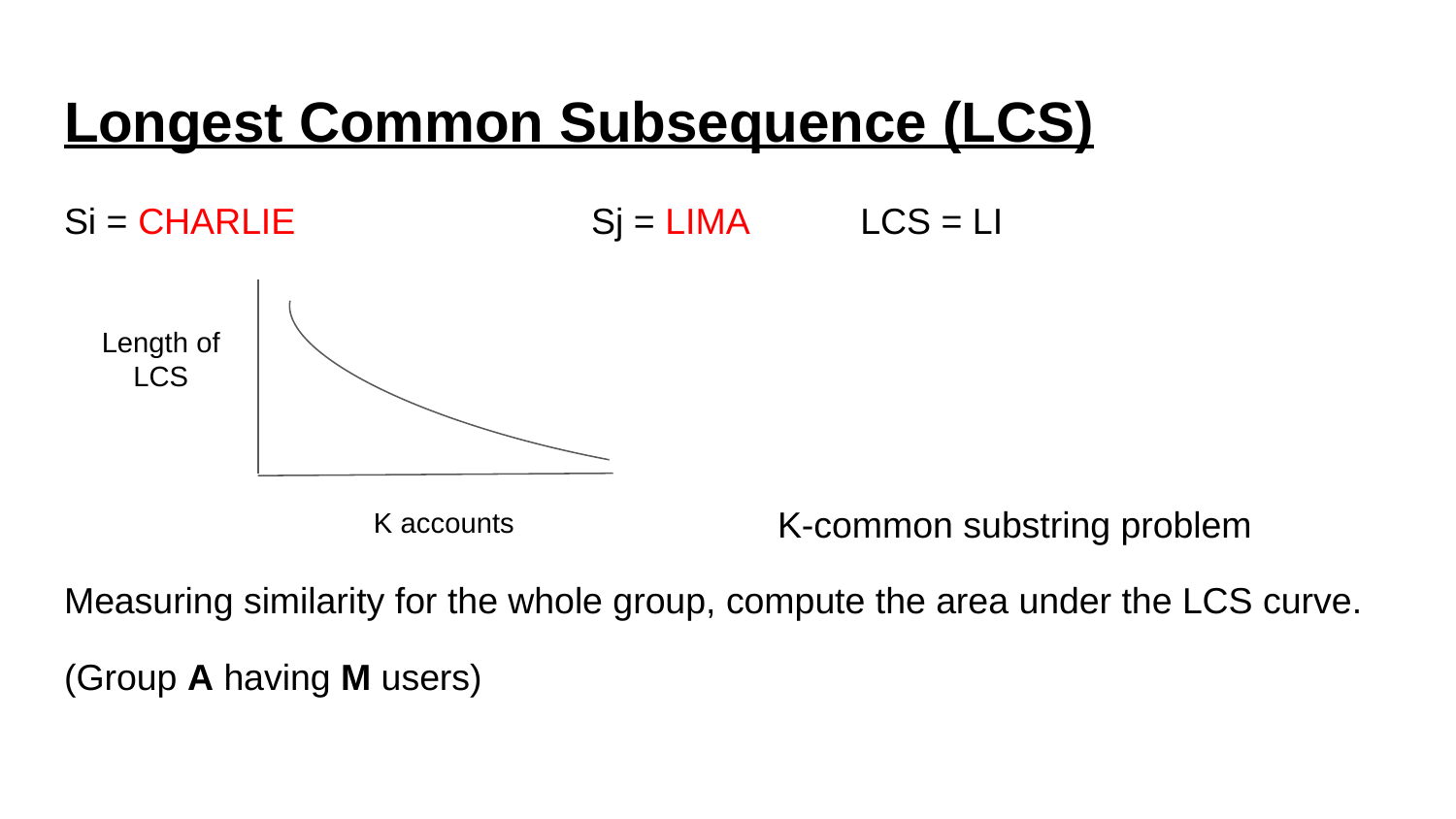

# Longest Common Subsequence (LCS)
Si = CHARLIE                             Sj = LIMA           LCS = LI

                                                                      K-common substring problem
Measuring similarity for the whole group, compute the area under the LCS curve.
(Group A having M users)

Length of LCS
K accounts